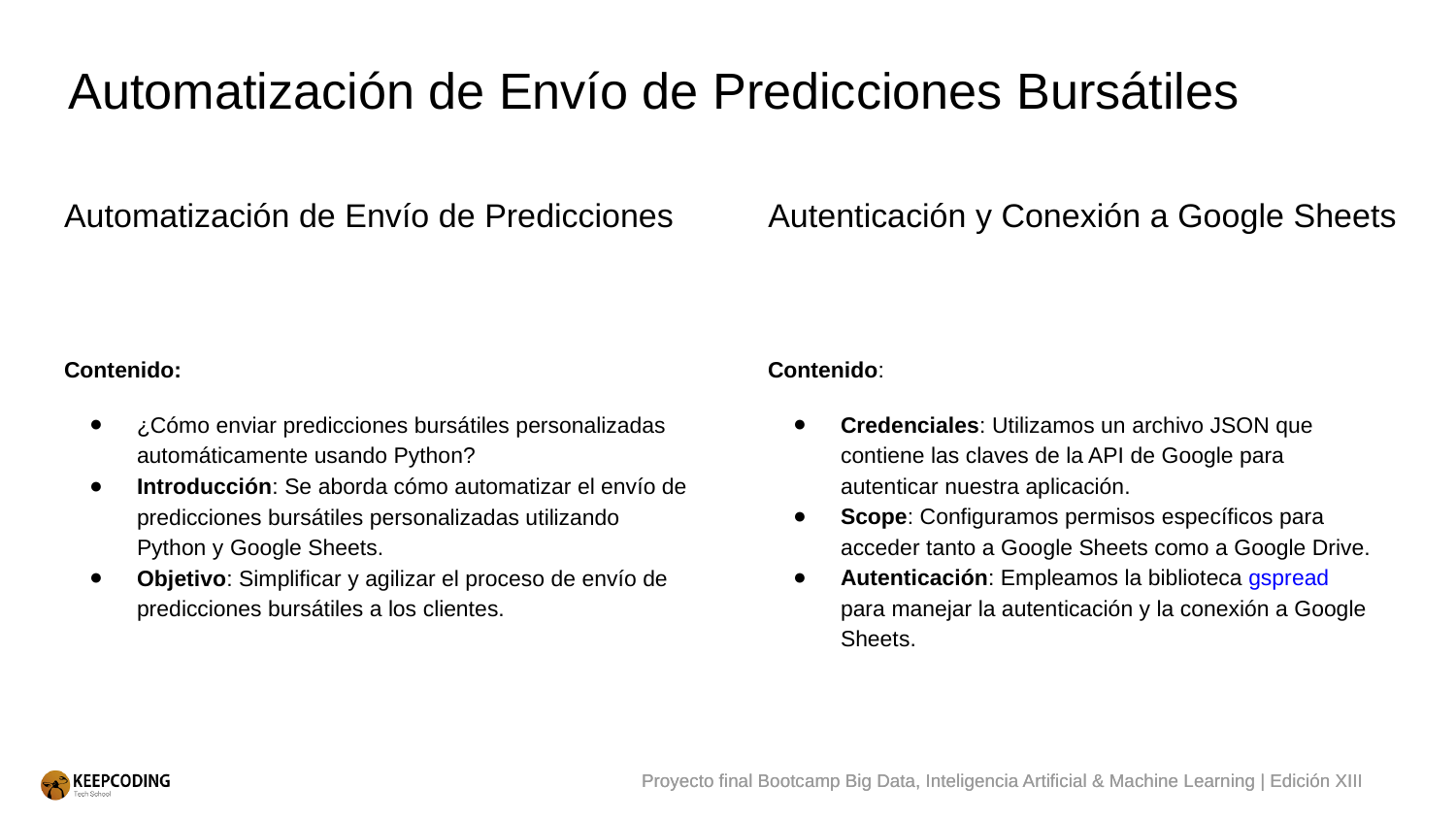

# Automatización de Envío de Predicciones Bursátiles
Automatización de Envío de Predicciones
Autenticación y Conexión a Google Sheets
Contenido:
¿Cómo enviar predicciones bursátiles personalizadas automáticamente usando Python?
Introducción: Se aborda cómo automatizar el envío de predicciones bursátiles personalizadas utilizando Python y Google Sheets.
Objetivo: Simplificar y agilizar el proceso de envío de predicciones bursátiles a los clientes.

Contenido:
Credenciales: Utilizamos un archivo JSON que contiene las claves de la API de Google para autenticar nuestra aplicación.
Scope: Configuramos permisos específicos para acceder tanto a Google Sheets como a Google Drive.
Autenticación: Empleamos la biblioteca gspread para manejar la autenticación y la conexión a Google Sheets.